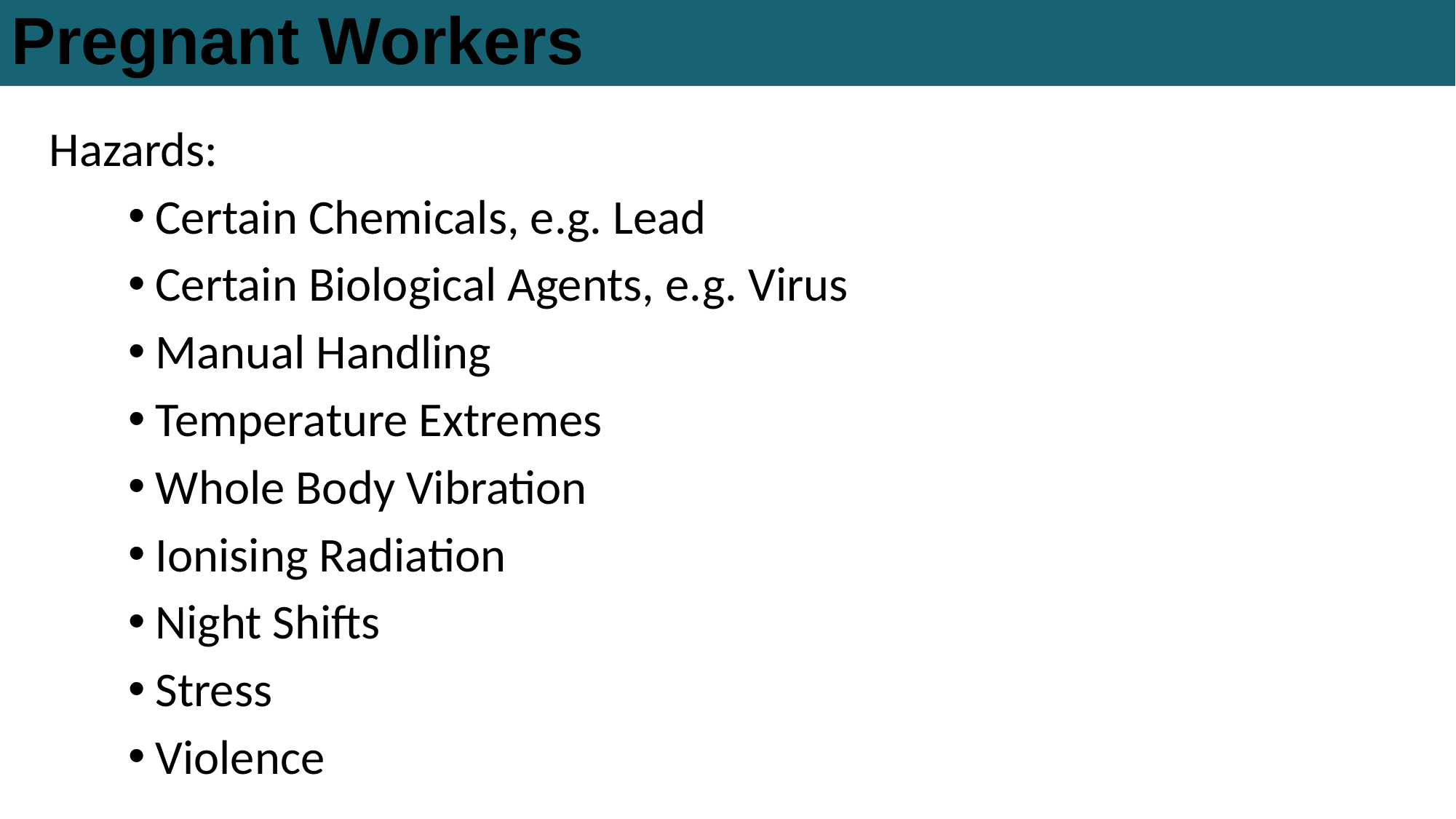

# Pregnant Workers
Hazards:
Certain Chemicals, e.g. Lead
Certain Biological Agents, e.g. Virus
Manual Handling
Temperature Extremes
Whole Body Vibration
Ionising Radiation
Night Shifts
Stress
Violence